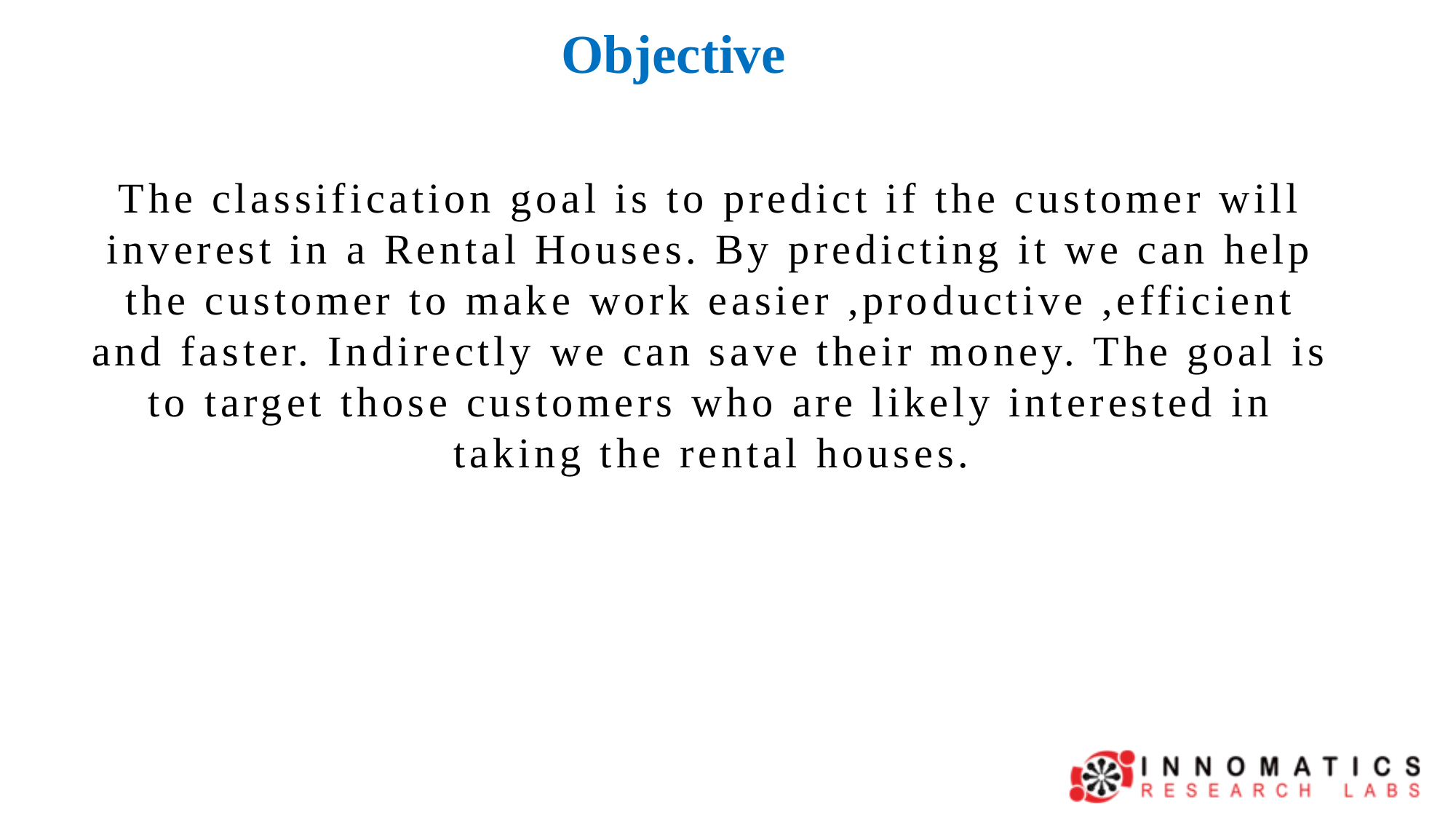

Objective
The classification goal is to predict if the customer will inverest in a Rental Houses. By predicting it we can help the customer to make work easier ,productive ,efficient and faster. Indirectly we can save their money. The goal is to target those customers who are likely interested in taking the rental houses.